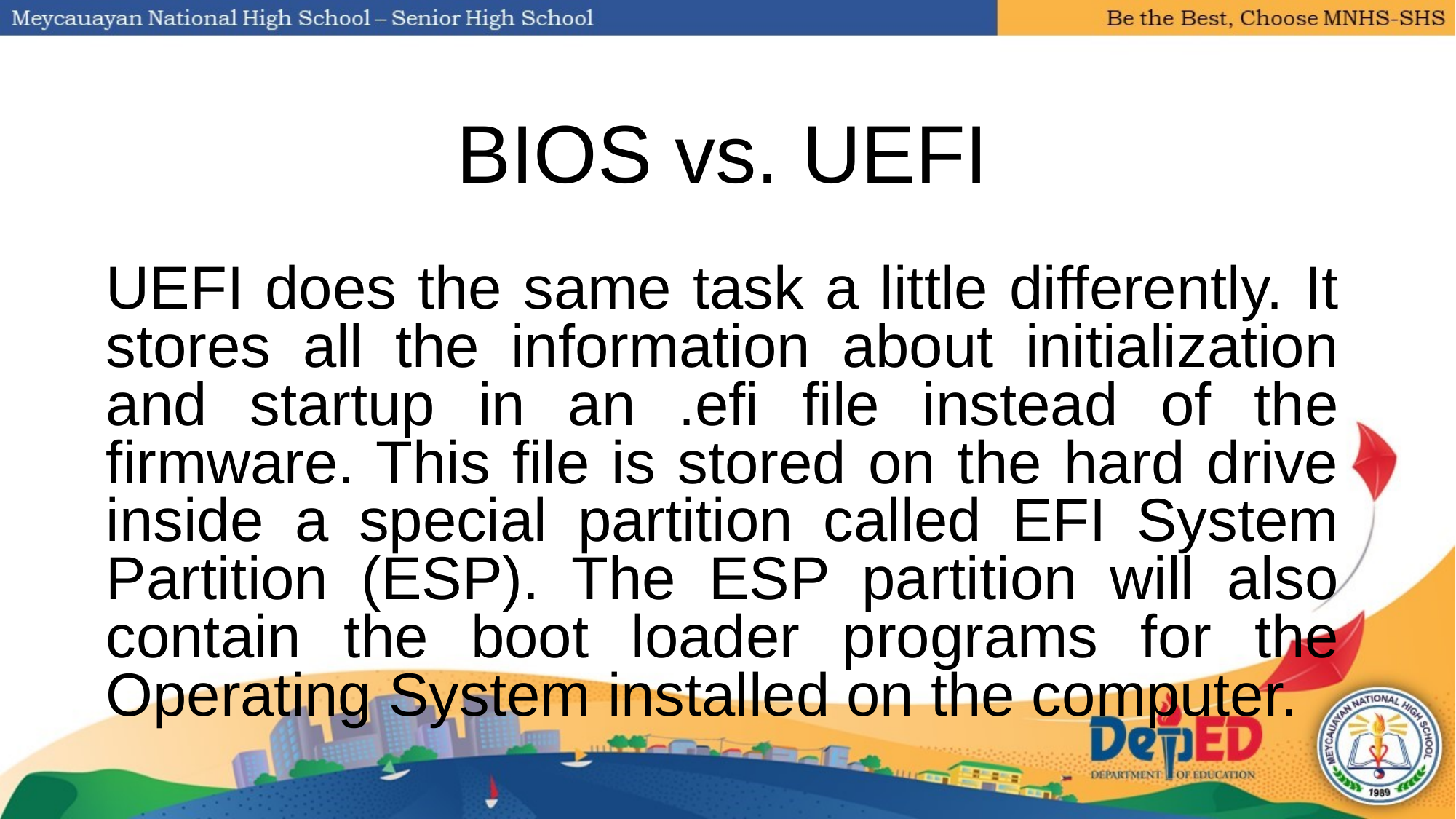

# BIOS vs. UEFI
UEFI does the same task a little differently. It stores all the information about initialization and startup in an .efi file instead of the firmware. This file is stored on the hard drive inside a special partition called EFI System Partition (ESP). The ESP partition will also contain the boot loader programs for the Operating System installed on the computer.